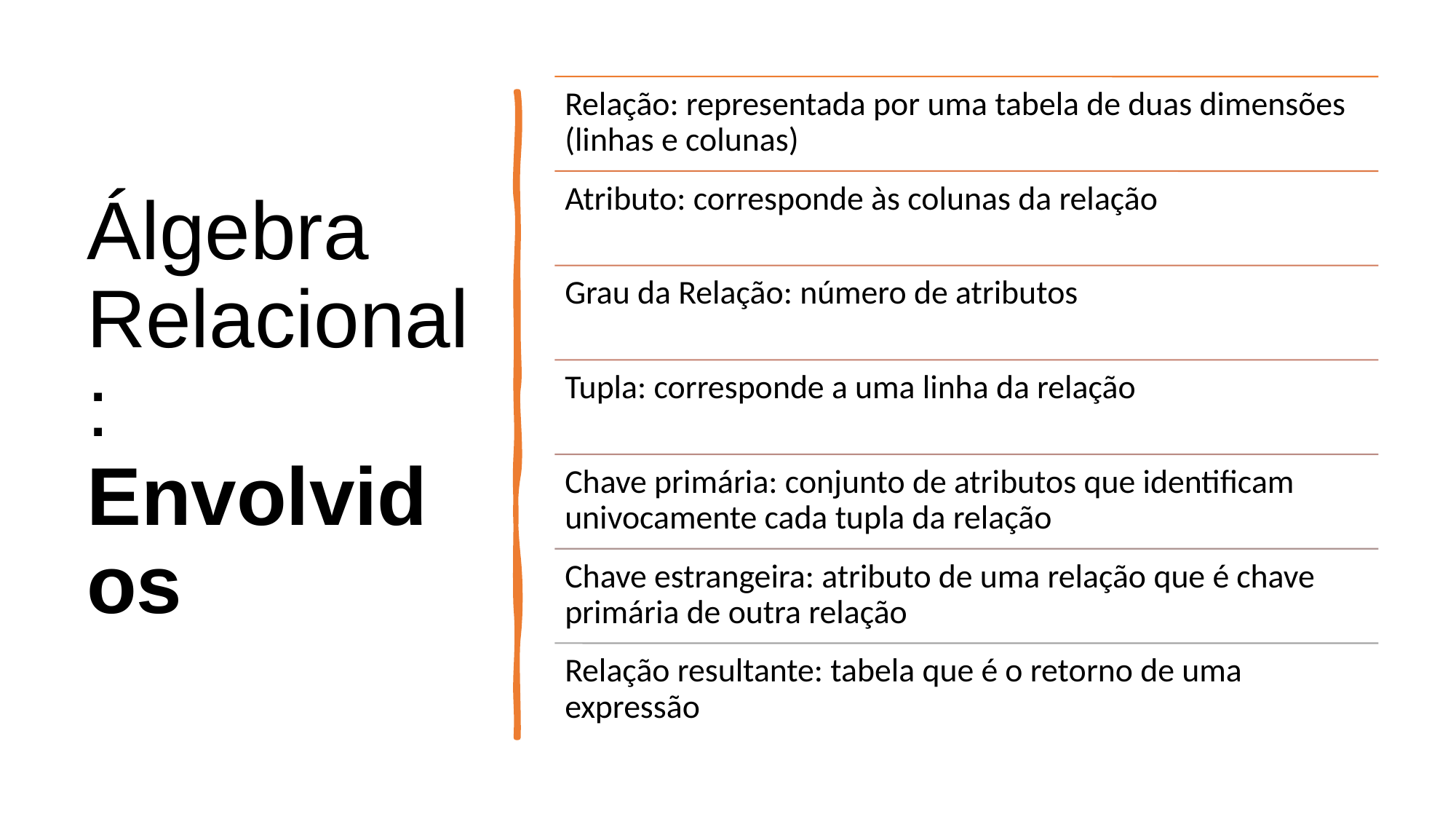

Relação: representada por uma tabela de duas dimensões (linhas e colunas)
Atributo: corresponde às colunas da relação
Grau da Relação: número de atributos
Tupla: corresponde a uma linha da relação
Chave primária: conjunto de atributos que identificam univocamente cada tupla da relação
Chave estrangeira: atributo de uma relação que é chave primária de outra relação
Relação resultante: tabela que é o retorno de uma expressão
# Álgebra Relacional: Envolvidos